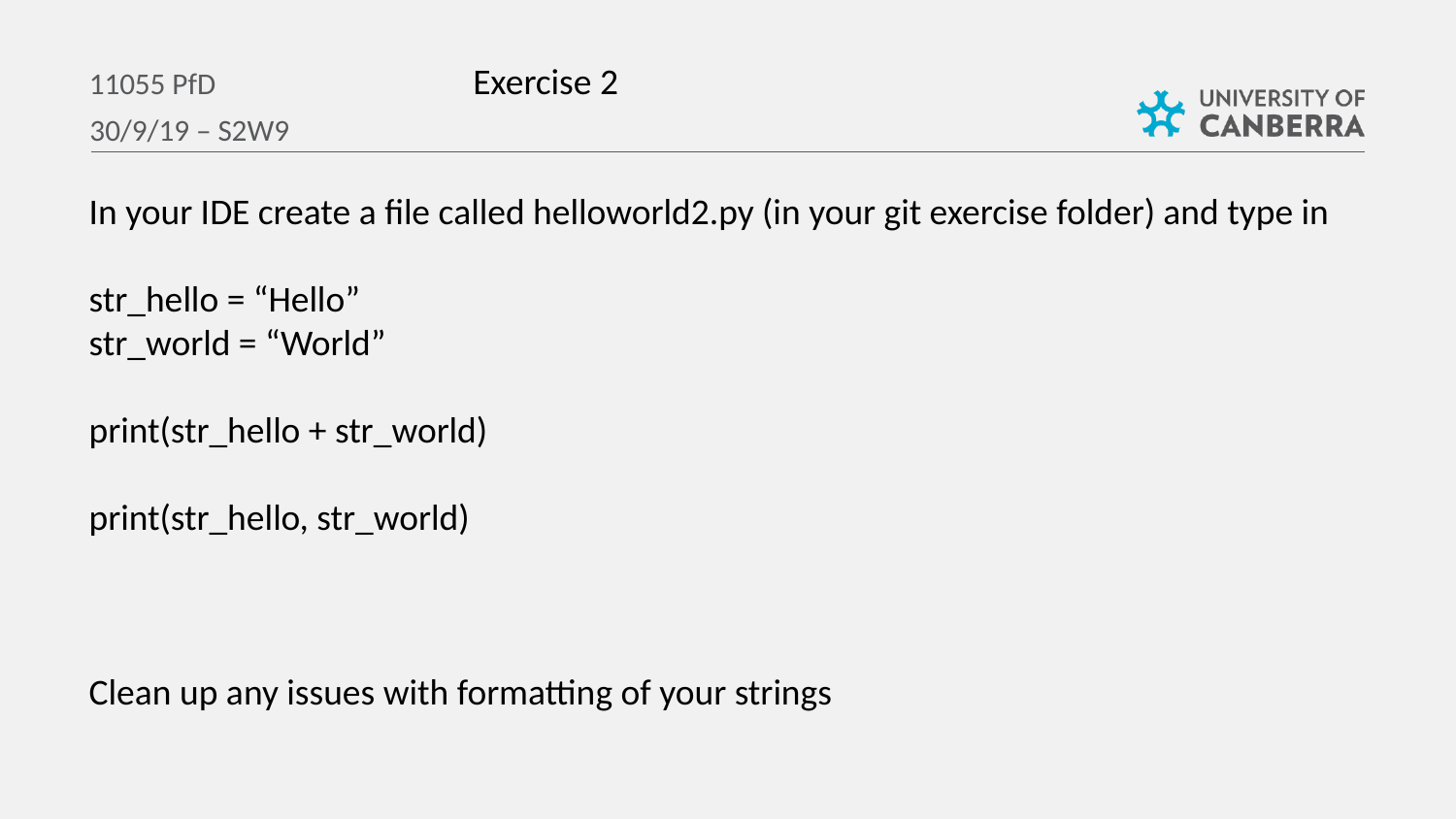

Exercise 2
11055 PfD
30/9/19 – S2W9

In your IDE create a file called helloworld2.py (in your git exercise folder) and type in

str_hello = “Hello”
str_world = “World”

print(str_hello + str_world)

print(str_hello, str_world)

Clean up any issues with formatting of your strings